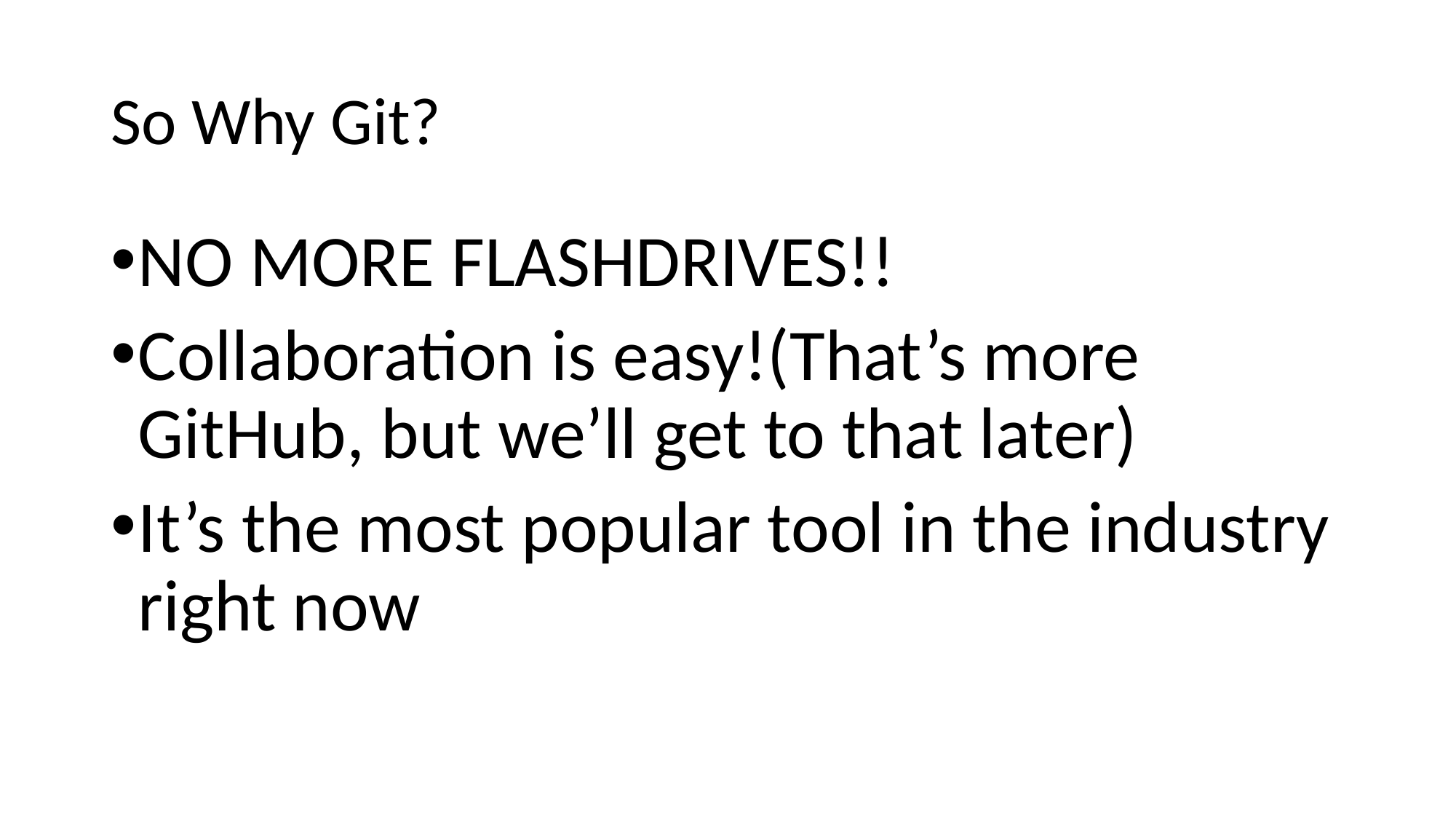

# So Why Git?
NO MORE FLASHDRIVES!!
Collaboration is easy!(That’s more GitHub, but we’ll get to that later)
It’s the most popular tool in the industry right now